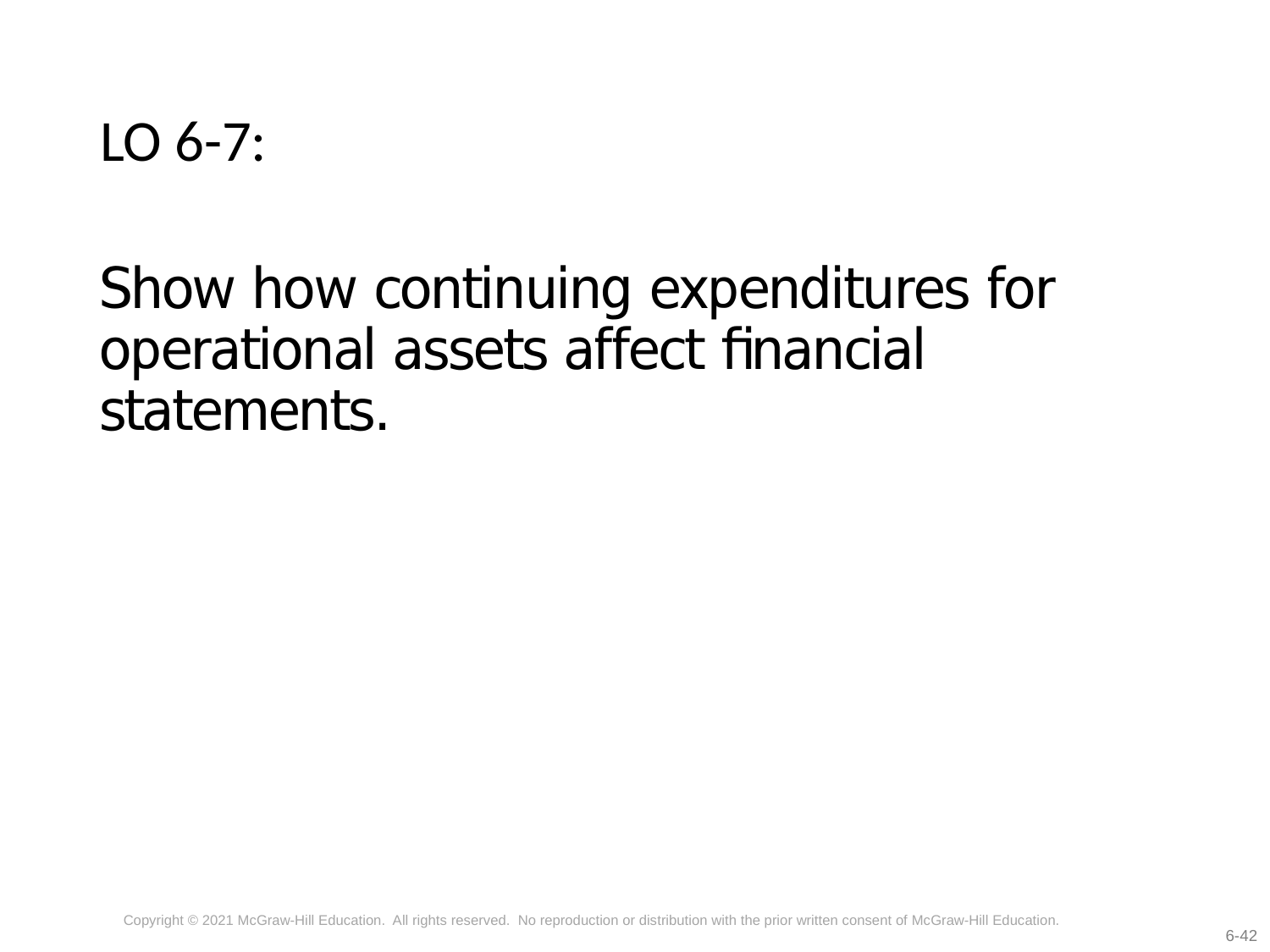

# LO 6-7:

Show how continuing expenditures for operational assets affect financial statements.